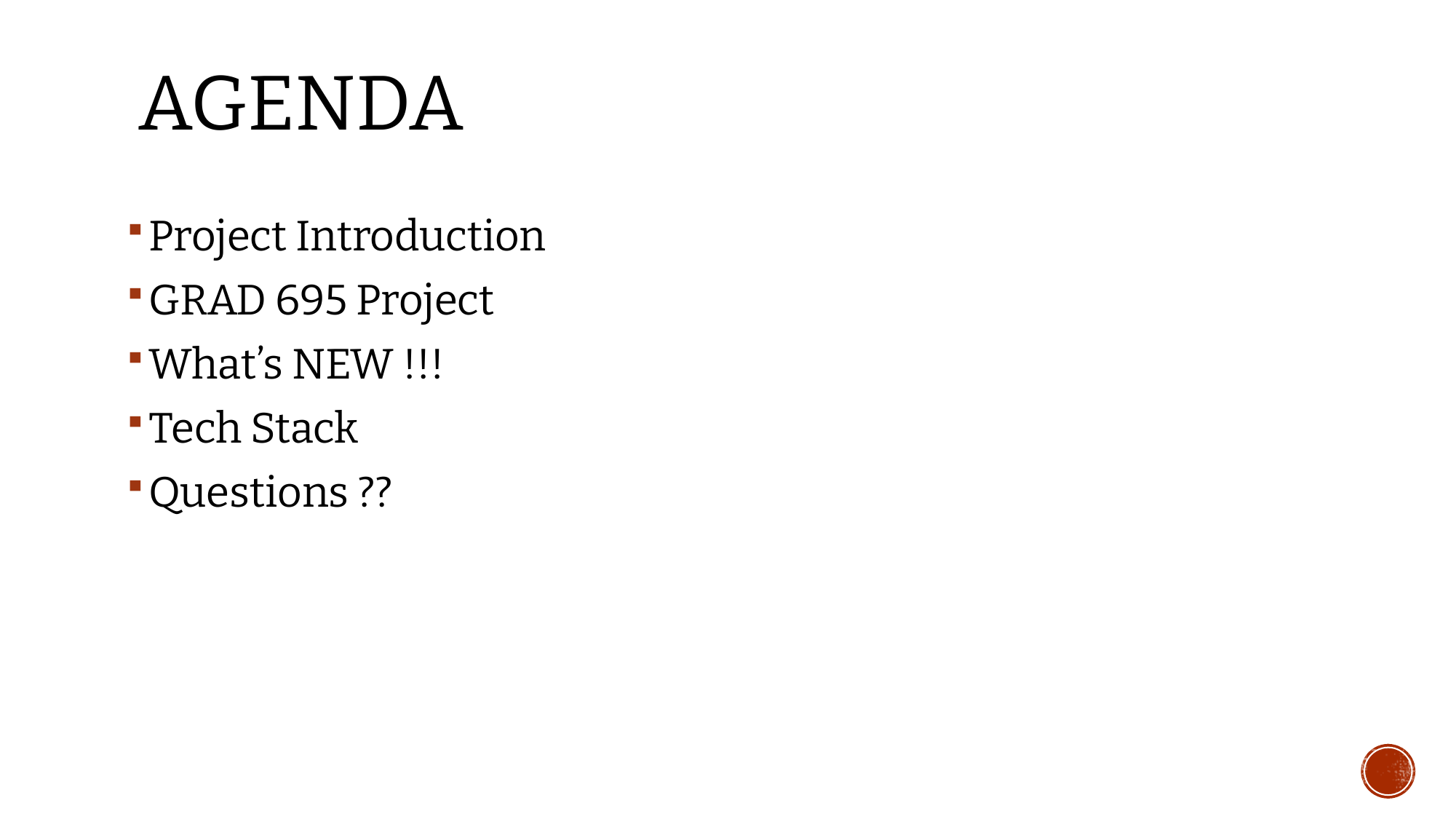

# Agenda

Project Introduction
GRAD 695 Project
What’s NEW !!!
Tech Stack
Questions ??